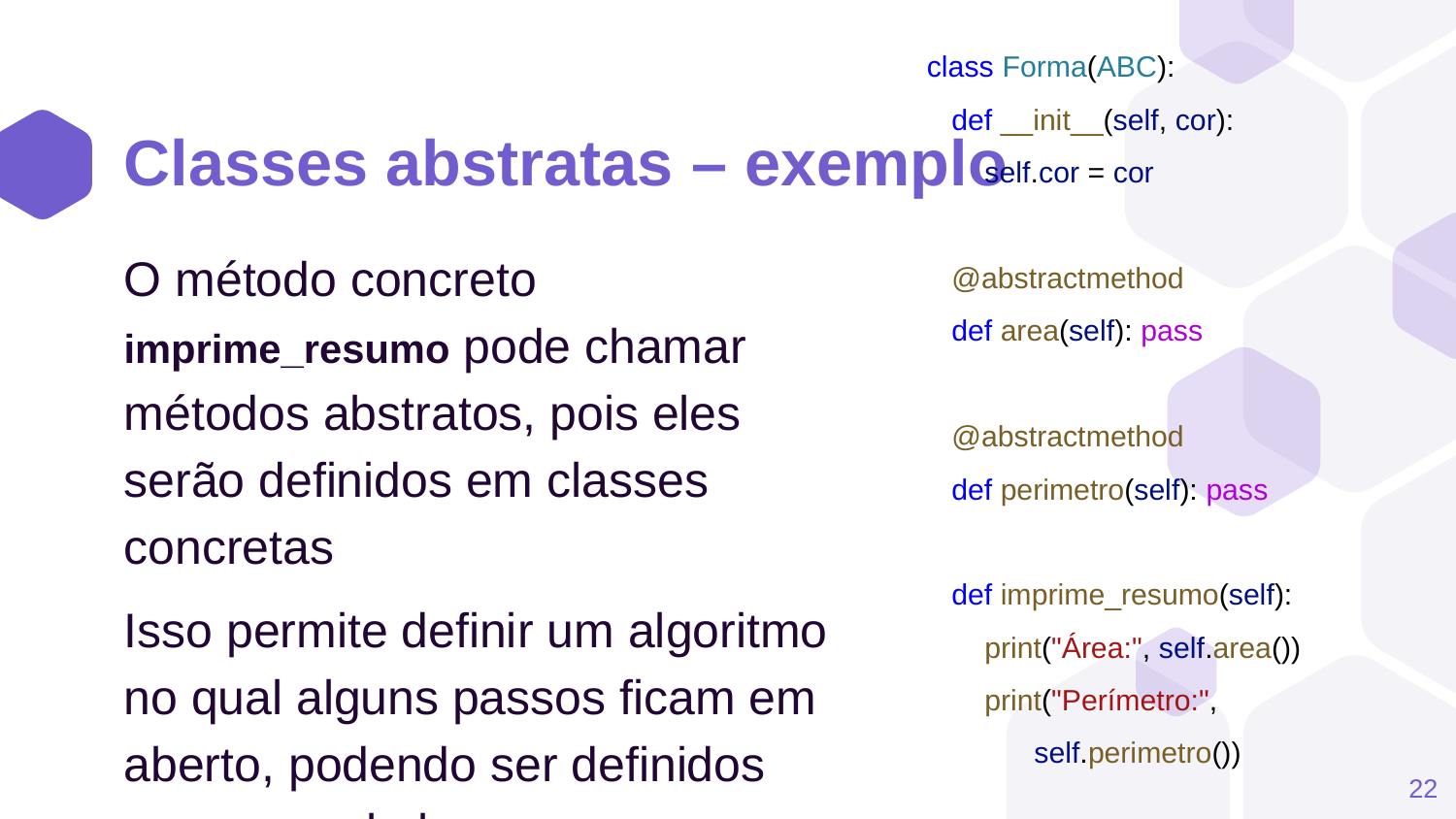

class Forma(ABC):
   def __init__(self, cor):
       self.cor = cor

   @abstractmethod
   def area(self): pass

   @abstractmethod
   def perimetro(self): pass

   def imprime_resumo(self):
       print("Área:", self.area())
       print("Perímetro:",
             self.perimetro())
# Classes abstratas – exemplo
O método concreto imprime_resumo pode chamar métodos abstratos, pois eles serão definidos em classes concretas
Isso permite definir um algoritmo no qual alguns passos ficam em aberto, podendo ser definidos por uma subclasse
22